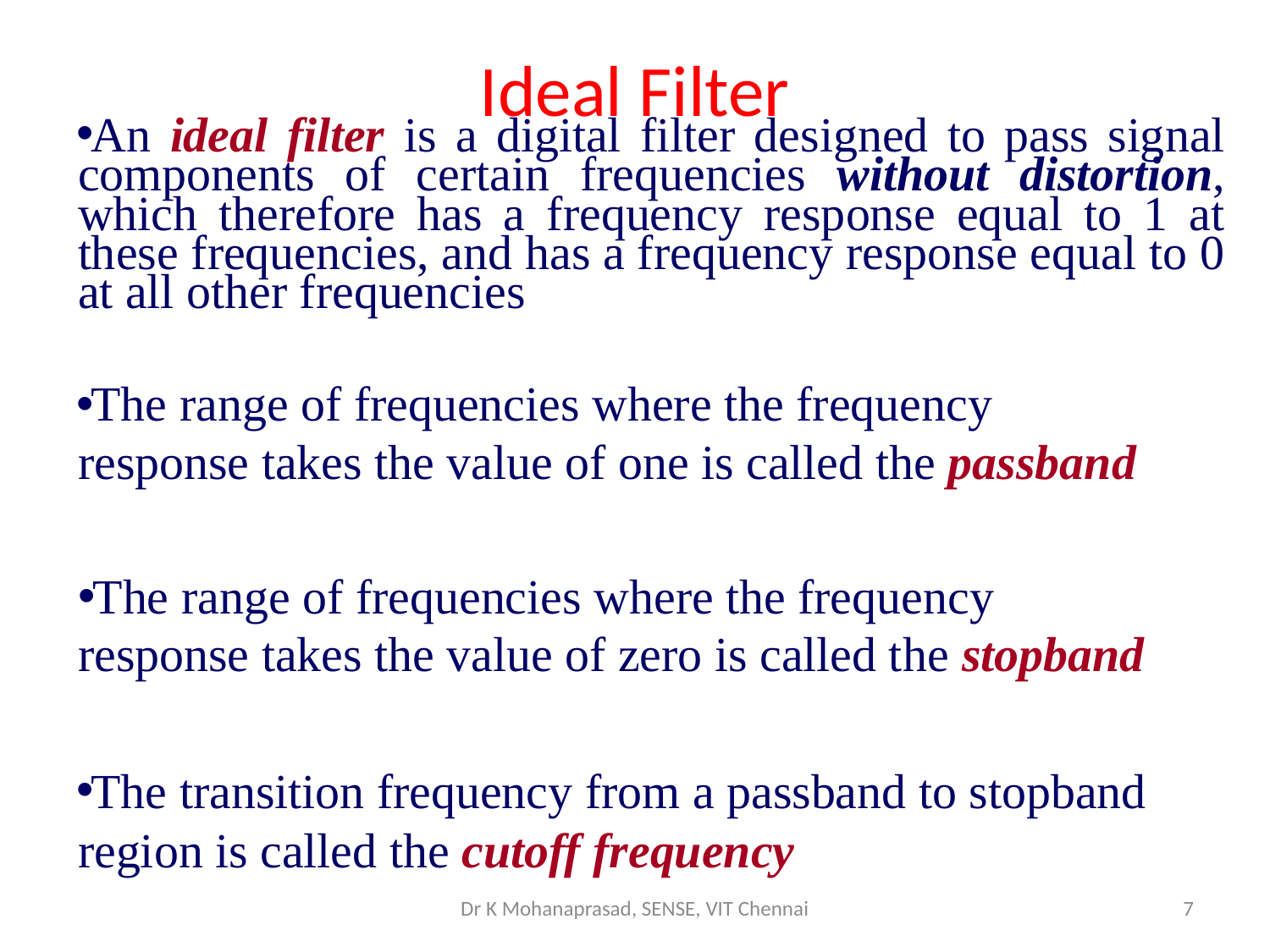

# Ideal Filter
An ideal filter is a digital filter designed to pass signal components of certain frequencies without distortion, which therefore has a frequency response equal to 1 at these frequencies, and has a frequency response equal to 0 at all other frequencies

The range of frequencies where the frequency response takes the value of one is called the passband

The range of frequencies where the frequency response takes the value of zero is called the stopband

The transition frequency from a passband to stopband region is called the cutoff frequency
Dr K Mohanaprasad, SENSE, VIT Chennai
7